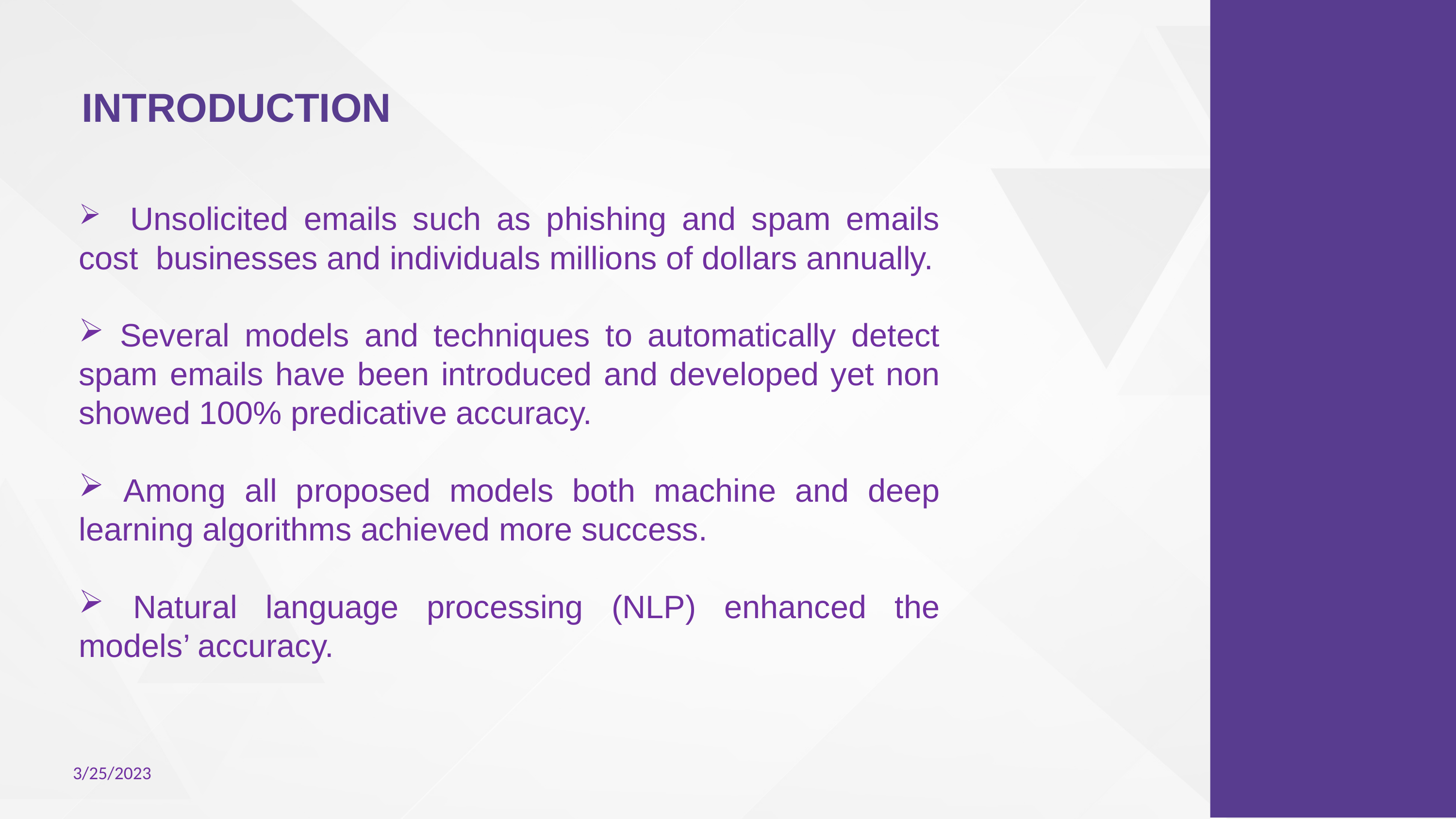

# INTRODUCTION
  Unsolicited emails such as phishing and spam emails cost  businesses and individuals millions of dollars annually.

 Several models and techniques to automatically detect spam emails have been introduced and developed yet non showed 100% predicative accuracy.

 Among all proposed models both machine and deep learning algorithms achieved more success.

 Natural language processing (NLP) enhanced the models’ accuracy.
3/25/2023